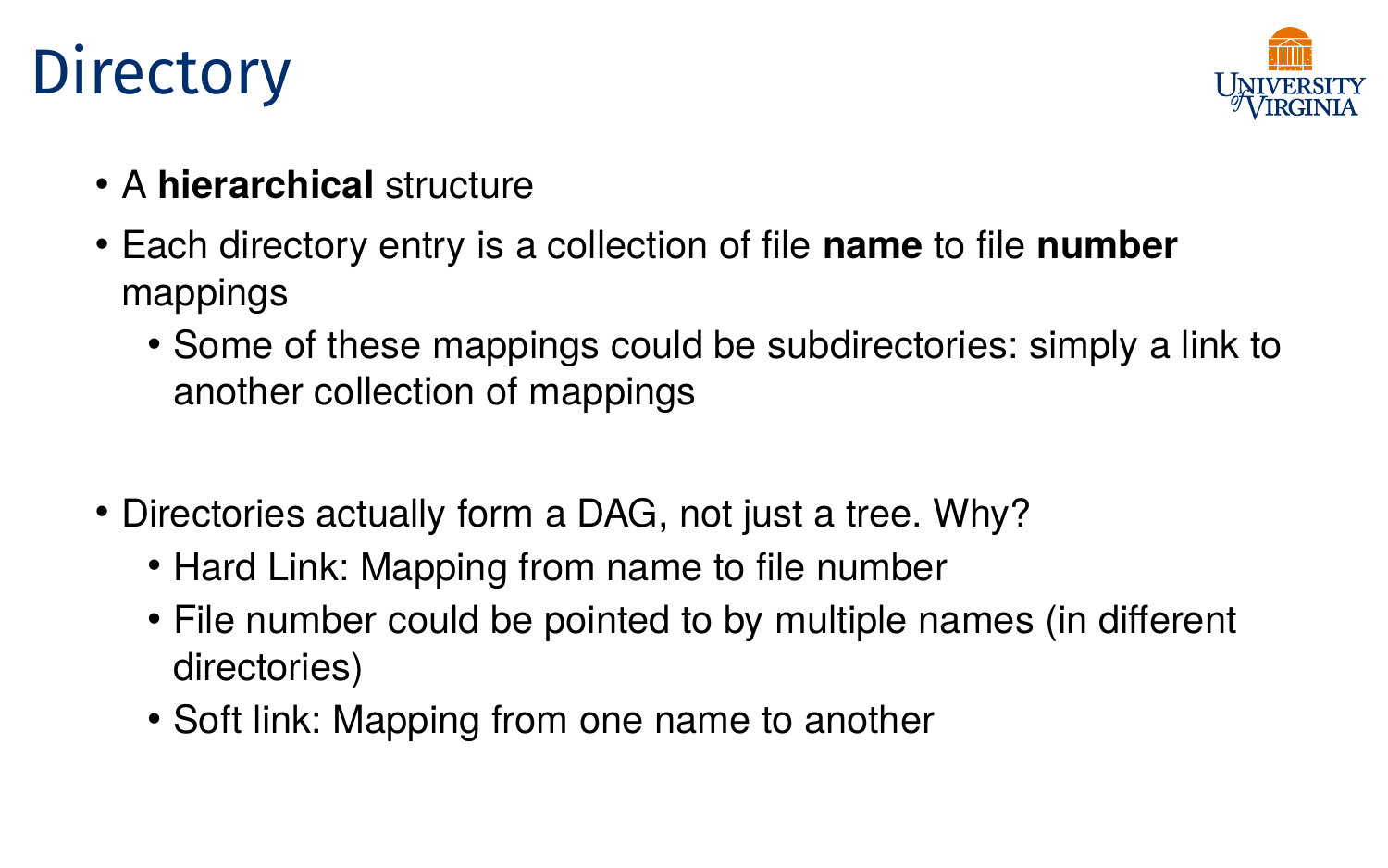

# Directory
A hierarchical structure
Each directory entry is a collection of file name to file number mappings
Some of these mappings could be subdirectories: simply a link to another collection of mappings

Directories actually form a DAG, not just a tree. Why?
Hard Link: Mapping from name to file number
File number could be pointed to by multiple names (in different directories)
Soft link: Mapping from one name to another